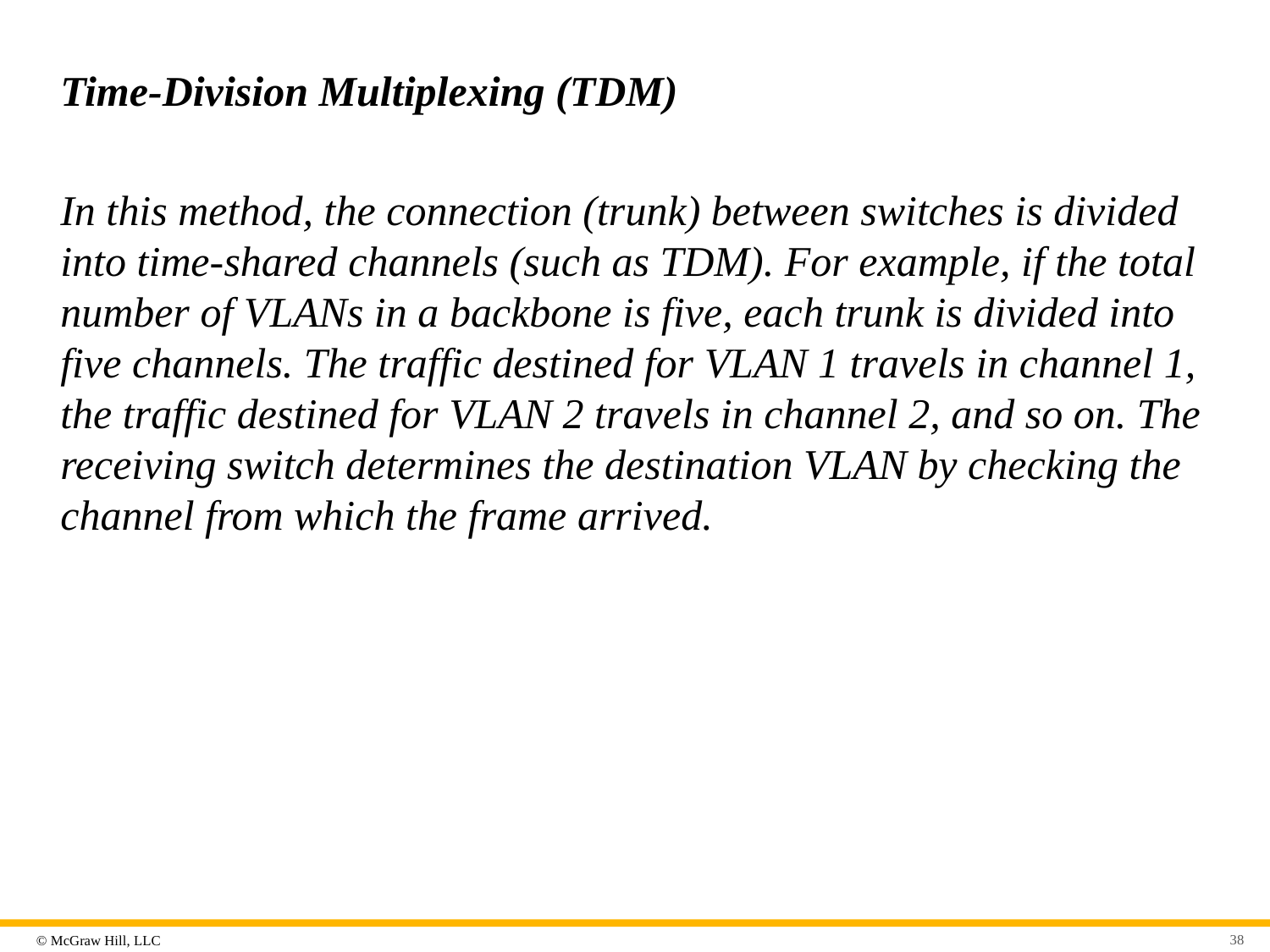

# Time-Division Multiplexing (TDM)
In this method, the connection (trunk) between switches is divided into time-shared channels (such as TDM). For example, if the total number of VLANs in a backbone is five, each trunk is divided into five channels. The traffic destined for VLAN 1 travels in channel 1, the traffic destined for VLAN 2 travels in channel 2, and so on. The receiving switch determines the destination VLAN by checking the channel from which the frame arrived.
38